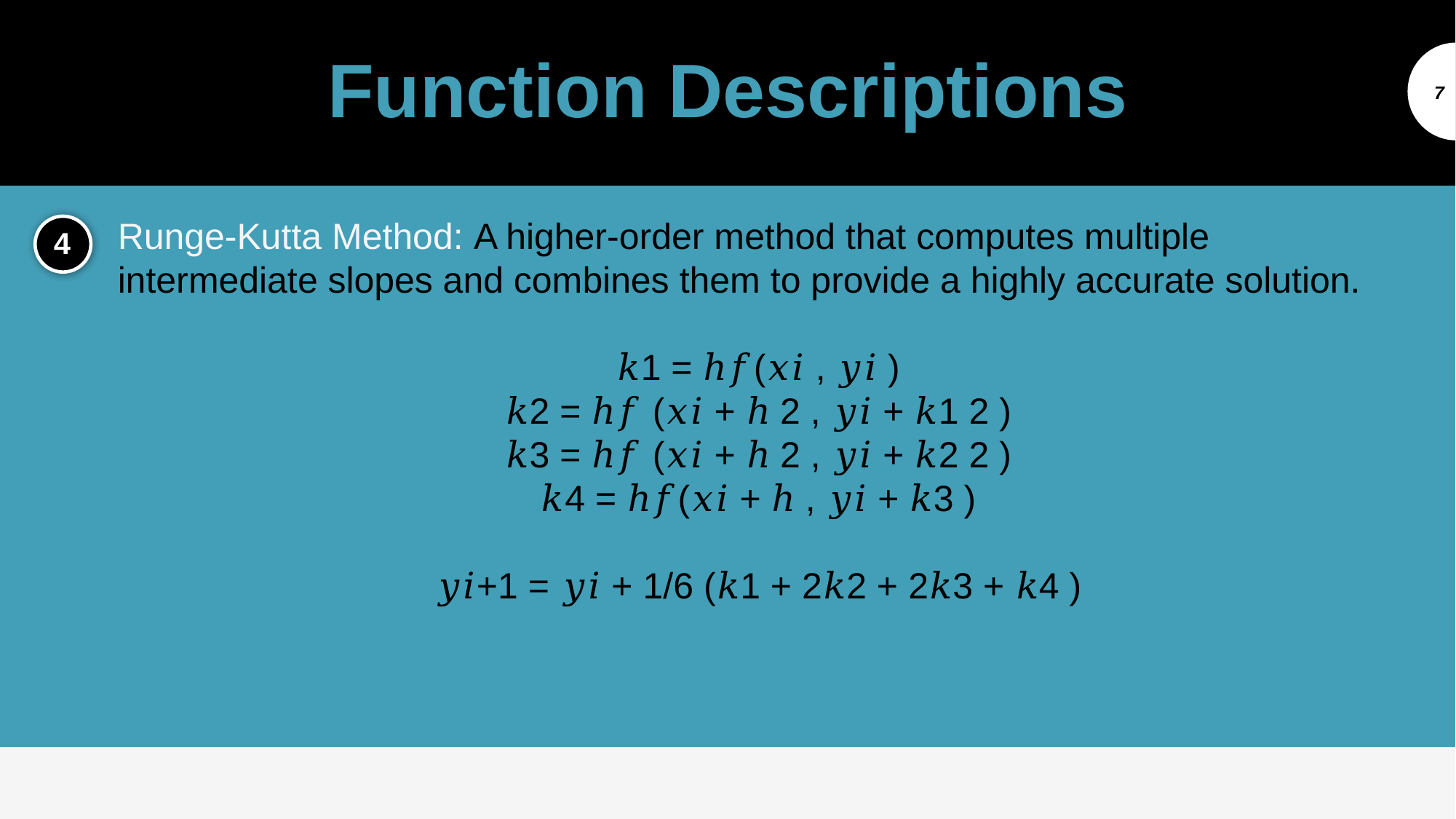

# Function Descriptions
7
Runge-Kutta Method: A higher-order method that computes multiple intermediate slopes and combines them to provide a highly accurate solution.

𝑘1 = ℎ𝑓(𝑥𝑖 , 𝑦𝑖 )
𝑘2 = ℎ𝑓 (𝑥𝑖 + ℎ 2 , 𝑦𝑖 + 𝑘1 2 )
𝑘3 = ℎ𝑓 (𝑥𝑖 + ℎ 2 , 𝑦𝑖 + 𝑘2 2 )
𝑘4 = ℎ𝑓(𝑥𝑖 + ℎ , 𝑦𝑖 + 𝑘3 )

𝑦𝑖+1 = 𝑦𝑖 + 1/6 (𝑘1 + 2𝑘2 + 2𝑘3 + 𝑘4 )

4